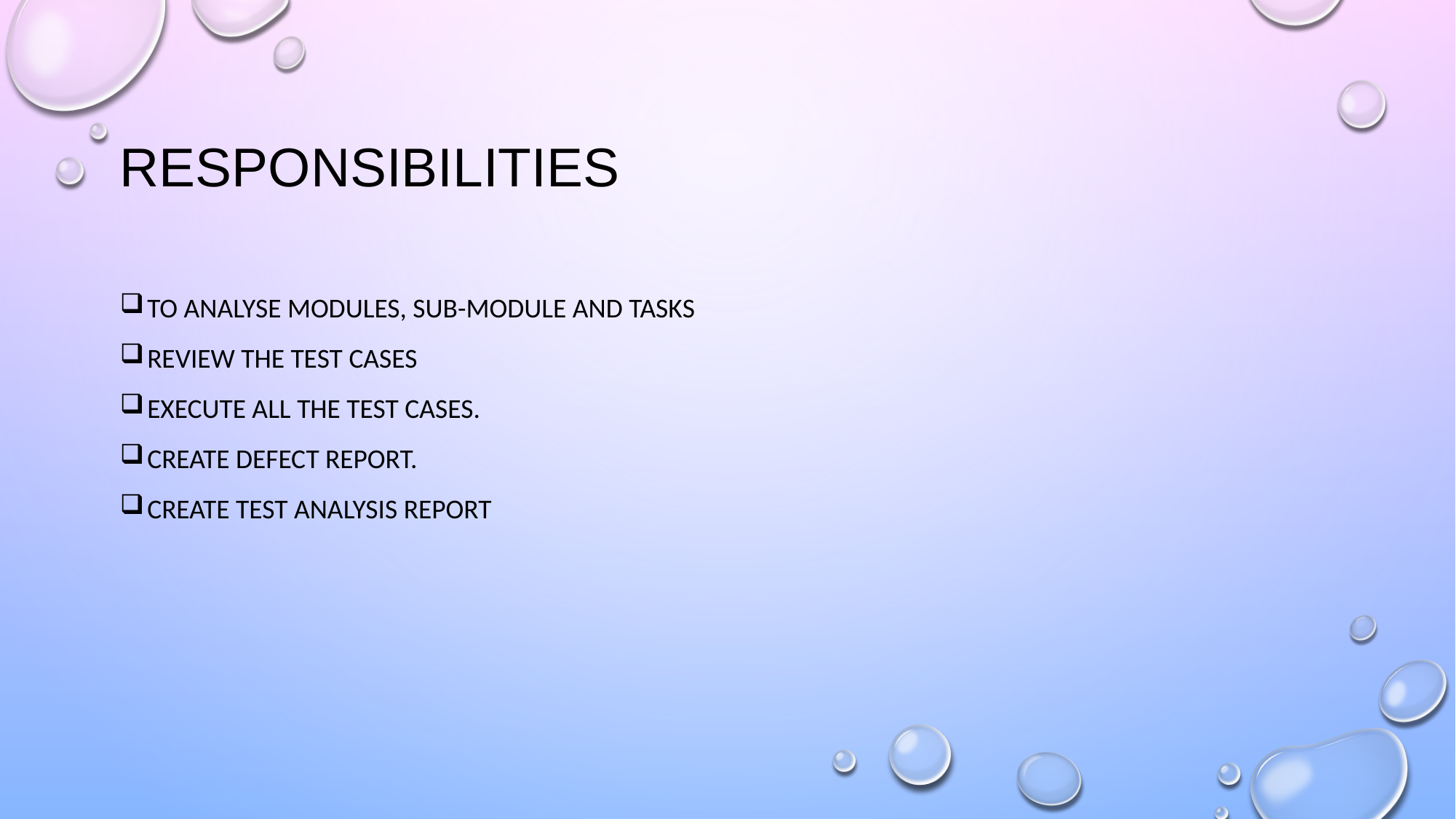

# Responsibilities
To analyse modules, sub-module and tasks
Review the test cases
Execute all the test cases.
Create defect report.
Create test analysis report